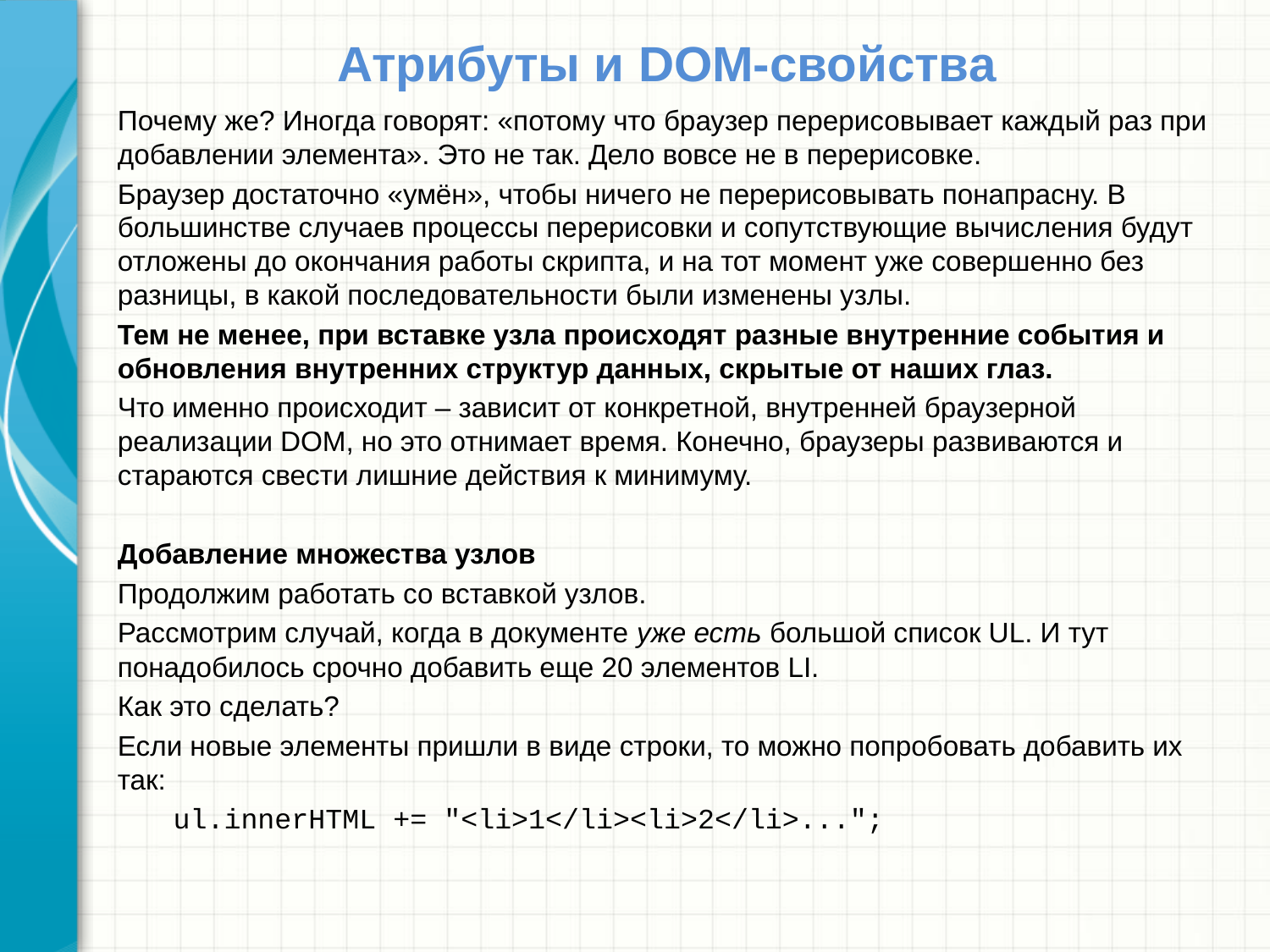

# Атрибуты и DOM-свойства
Почему же? Иногда говорят: «потому что браузер перерисовывает каждый раз при добавлении элемента». Это не так. Дело вовсе не в перерисовке.
Браузер достаточно «умён», чтобы ничего не перерисовывать понапрасну. В большинстве случаев процессы перерисовки и сопутствующие вычисления будут отложены до окончания работы скрипта, и на тот момент уже совершенно без разницы, в какой последовательности были изменены узлы.
Тем не менее, при вставке узла происходят разные внутренние события и обновления внутренних структур данных, скрытые от наших глаз.
Что именно происходит – зависит от конкретной, внутренней браузерной реализации DOM, но это отнимает время. Конечно, браузеры развиваются и стараются свести лишние действия к минимуму.

Добавление множества узлов
Продолжим работать со вставкой узлов.
Рассмотрим случай, когда в документе уже есть большой список UL. И тут понадобилось срочно добавить еще 20 элементов LI.
Как это сделать?
Если новые элементы пришли в виде строки, то можно попробовать добавить их так:
ul.innerHTML += "<li>1</li><li>2</li>...";